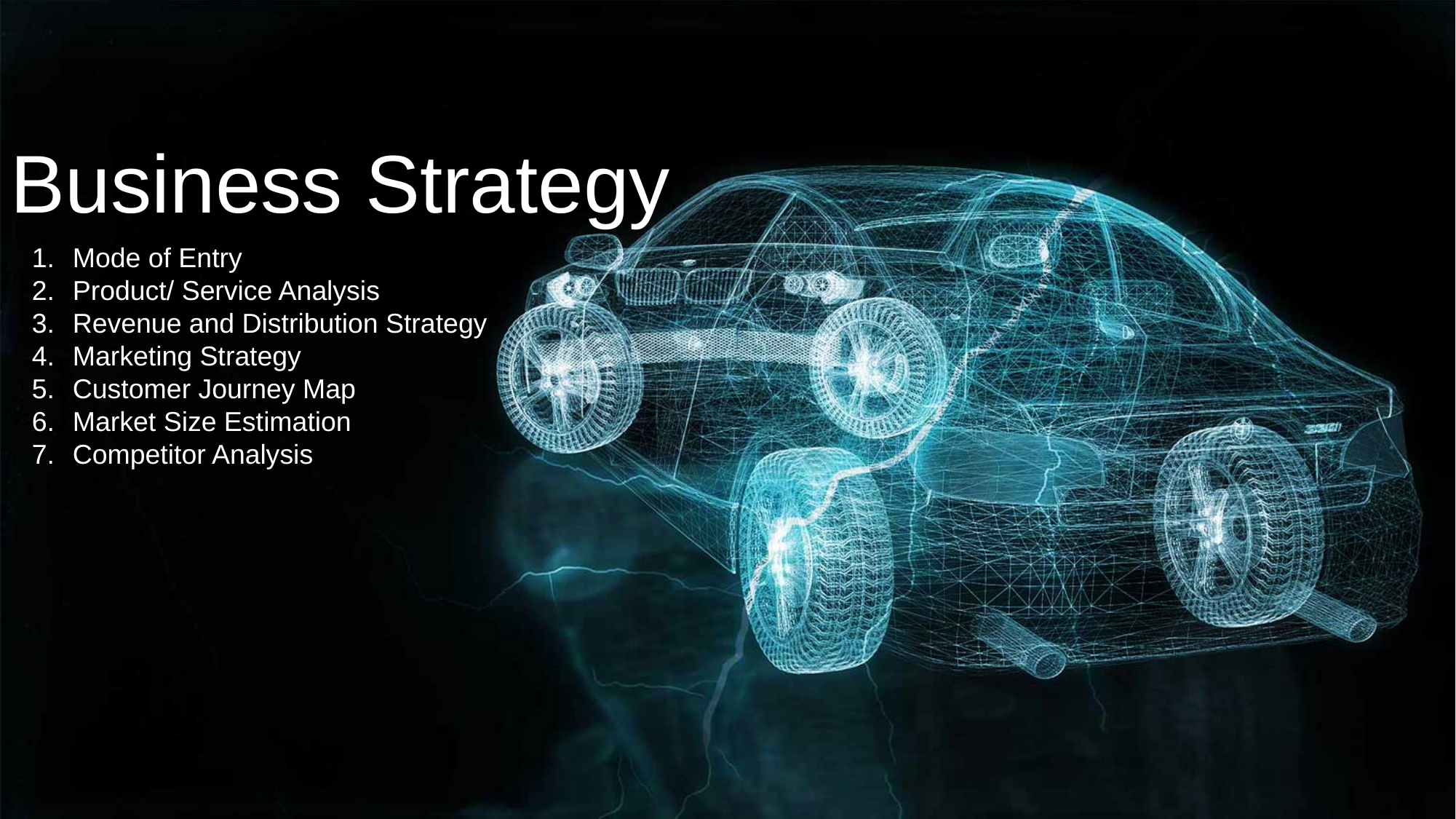

Business Strategy
Mode of Entry
Product/ Service Analysis
Revenue and Distribution Strategy
Marketing Strategy
Customer Journey Map
Market Size Estimation
Competitor Analysis